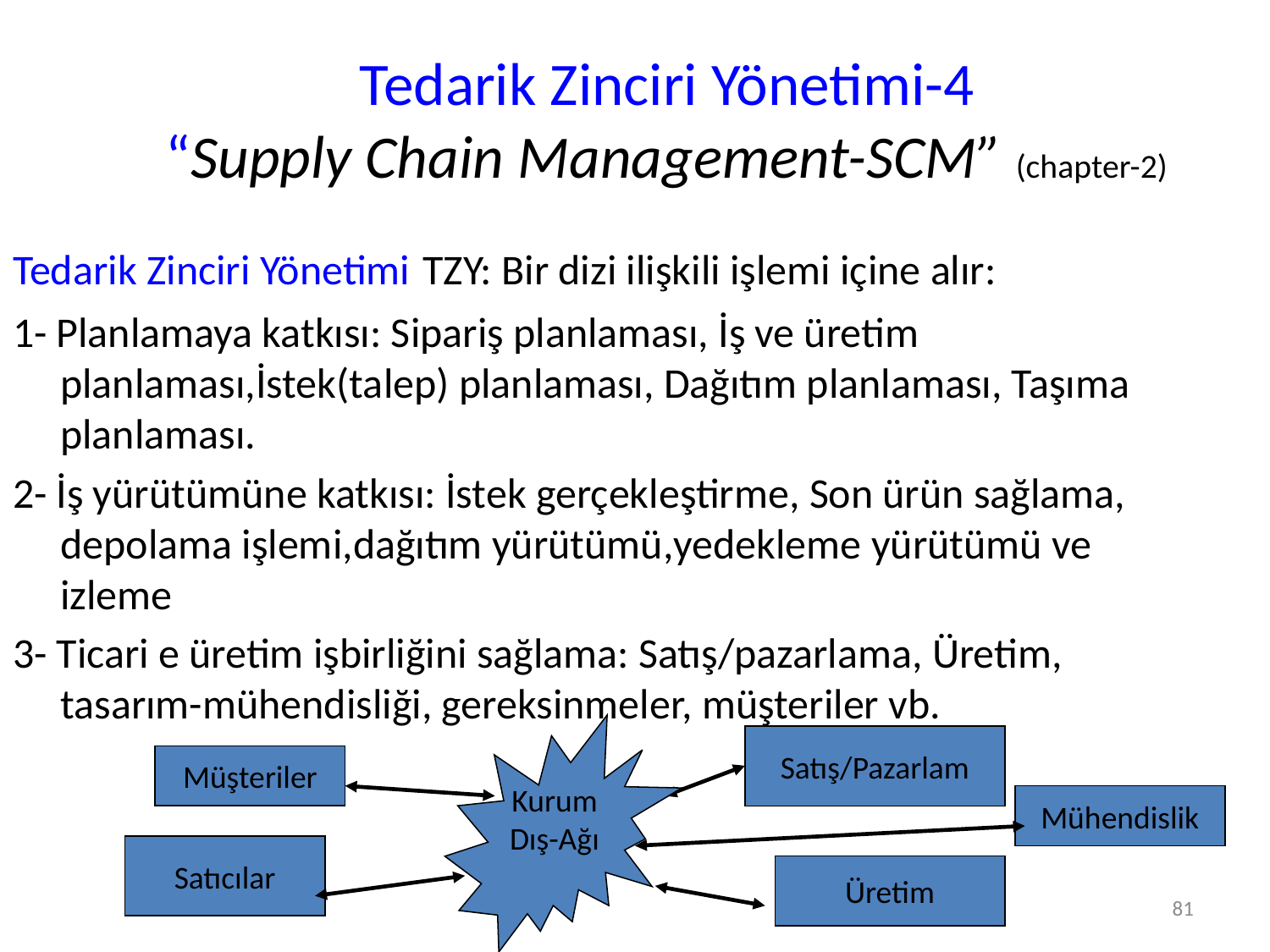

# Tedarik Zinciri Yönetimi-4 “Supply Chain Management-SCM” (chapter-2)
Tedarik Zinciri Yönetimi TZY: Bir dizi ilişkili işlemi içine alır:
1- Planlamaya katkısı: Sipariş planlaması, İş ve üretim planlaması,İstek(talep) planlaması, Dağıtım planlaması, Taşıma planlaması.
2- İş yürütümüne katkısı: İstek gerçekleştirme, Son ürün sağlama, depolama işlemi,dağıtım yürütümü,yedekleme yürütümü ve izleme
3- Ticari e üretim işbirliğini sağlama: Satış/pazarlama, Üretim, tasarım-mühendisliği, gereksinmeler, müşteriler vb.

Kurum
Dış-Ağı

Satış/Pazarlam
Müşteriler

Mühendislik

Satıcılar
Üretim

81